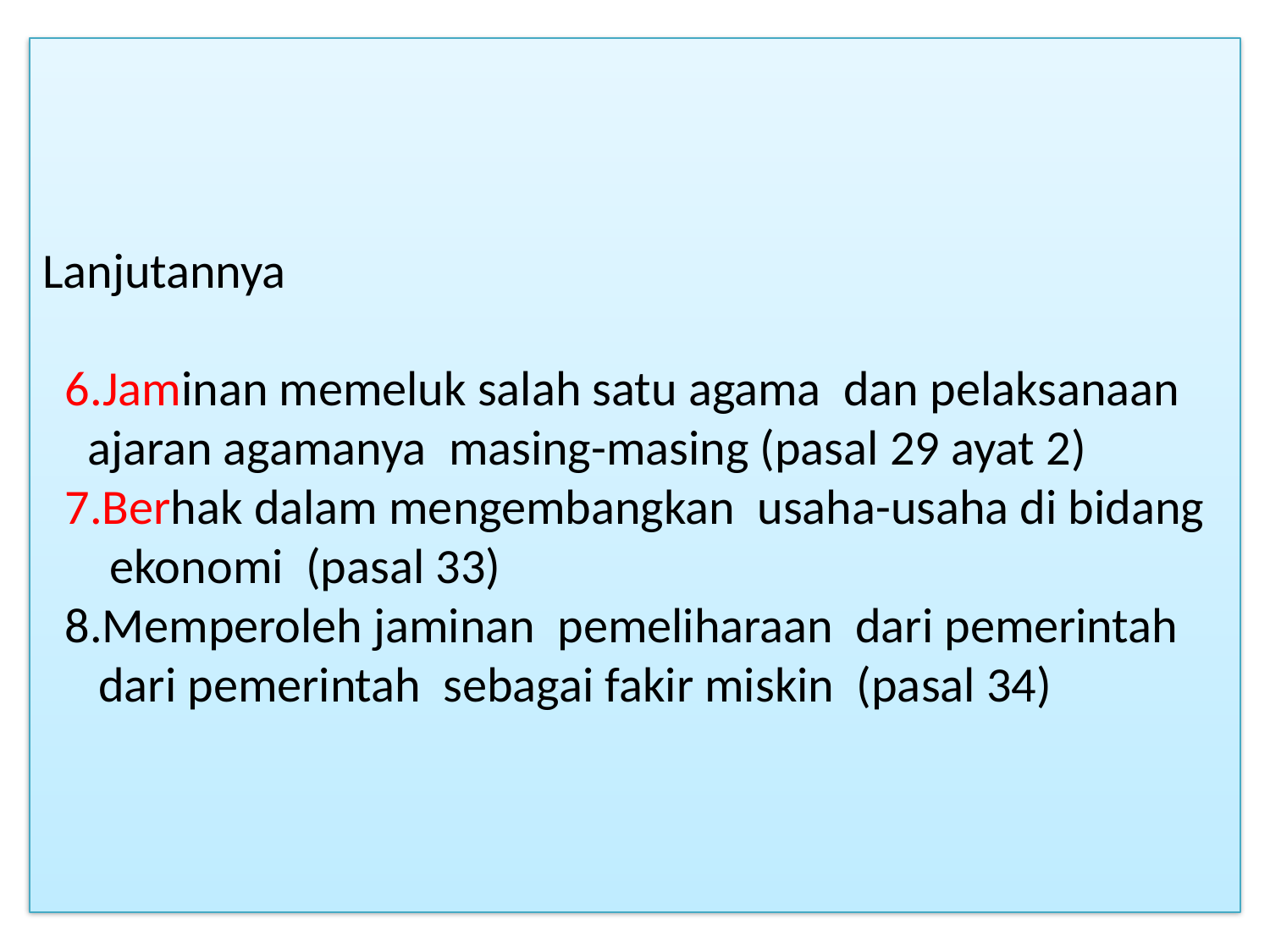

# Lanjutannya 6.Jaminan memeluk salah satu agama  dan pelaksanaan ajaran agamanya  masing-masing (pasal 29 ayat 2) 7.Berhak dalam mengembangkan  usaha-usaha di bidang ekonomi  (pasal 33) 8.Memperoleh jaminan  pemeliharaan  dari pemerintah dari pemerintah  sebagai fakir miskin  (pasal 34)